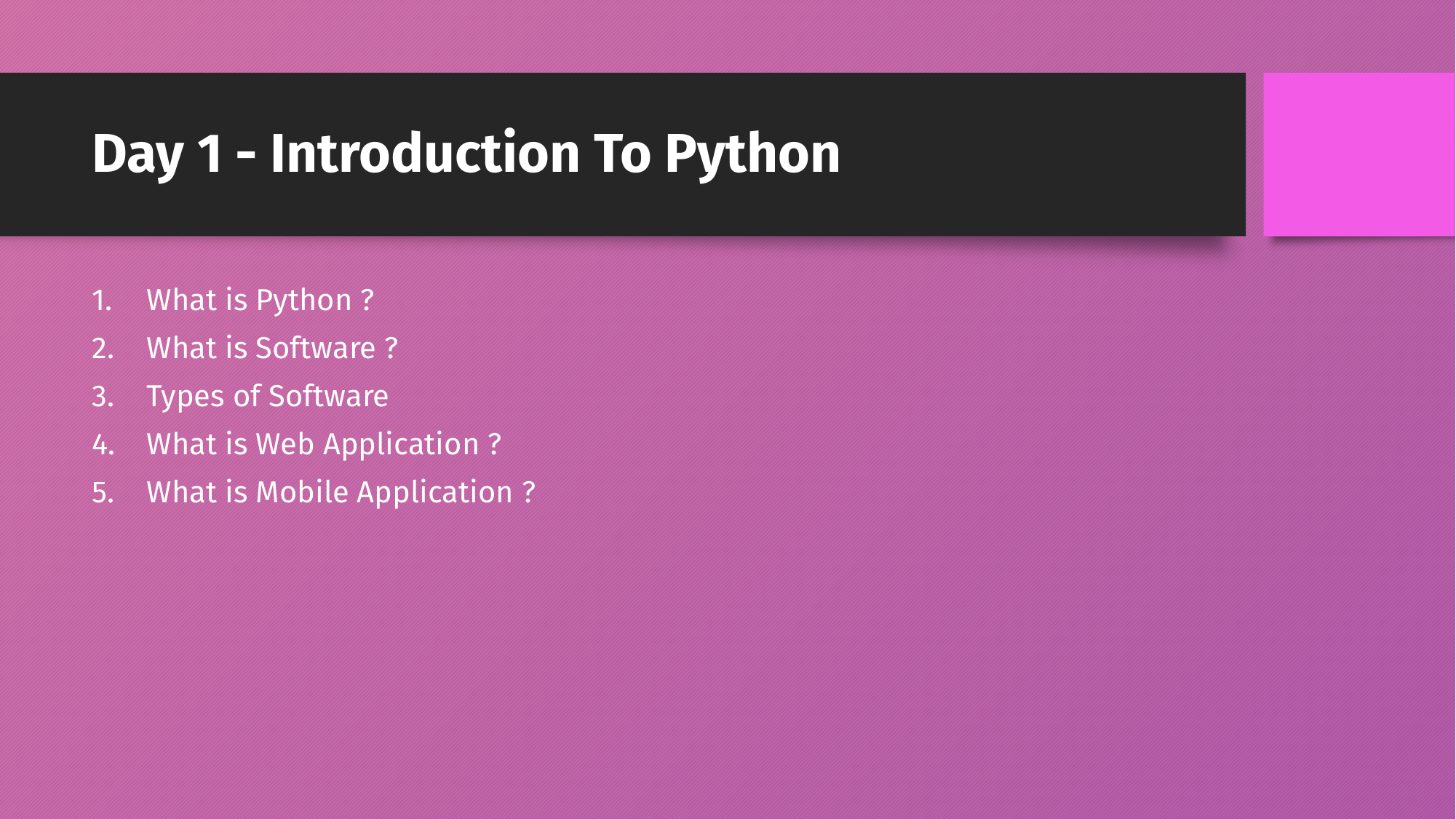

# Day 1 - Introduction To Python
What is Python ?
What is Software ?
Types of Software
What is Web Application ?
What is Mobile Application ?